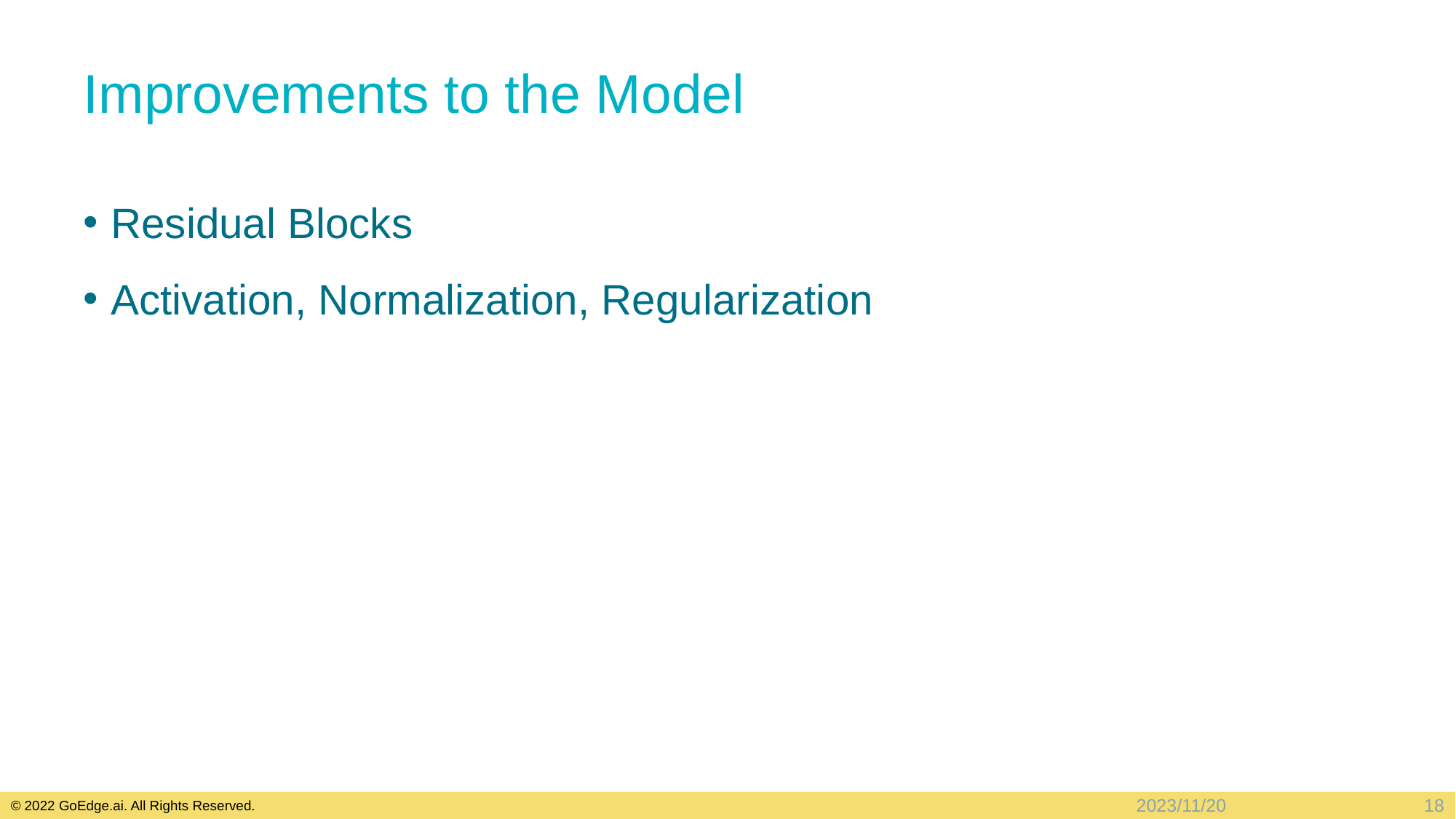

# Improvements to the Model
Residual Blocks
Activation, Normalization, Regularization
18
2023/11/20